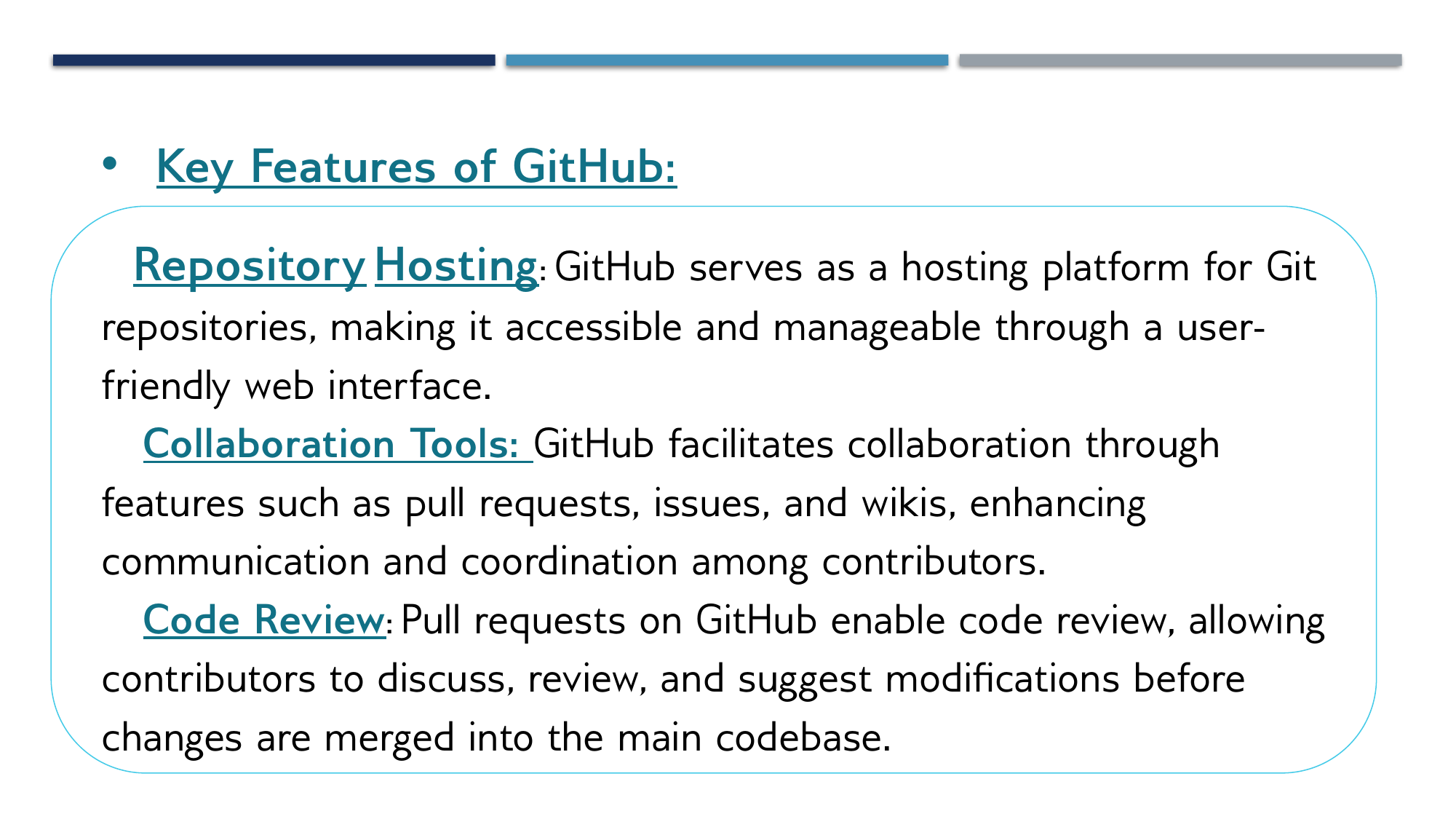

Key Features of GitHub:

  Repository Hosting: GitHub serves as a hosting platform for Git repositories, making it accessible and manageable through a user-friendly web interface.
   Collaboration Tools: GitHub facilitates collaboration through features such as pull requests, issues, and wikis, enhancing communication and coordination among contributors.
   Code Review: Pull requests on GitHub enable code review, allowing contributors to discuss, review, and suggest modifications before changes are merged into the main codebase.